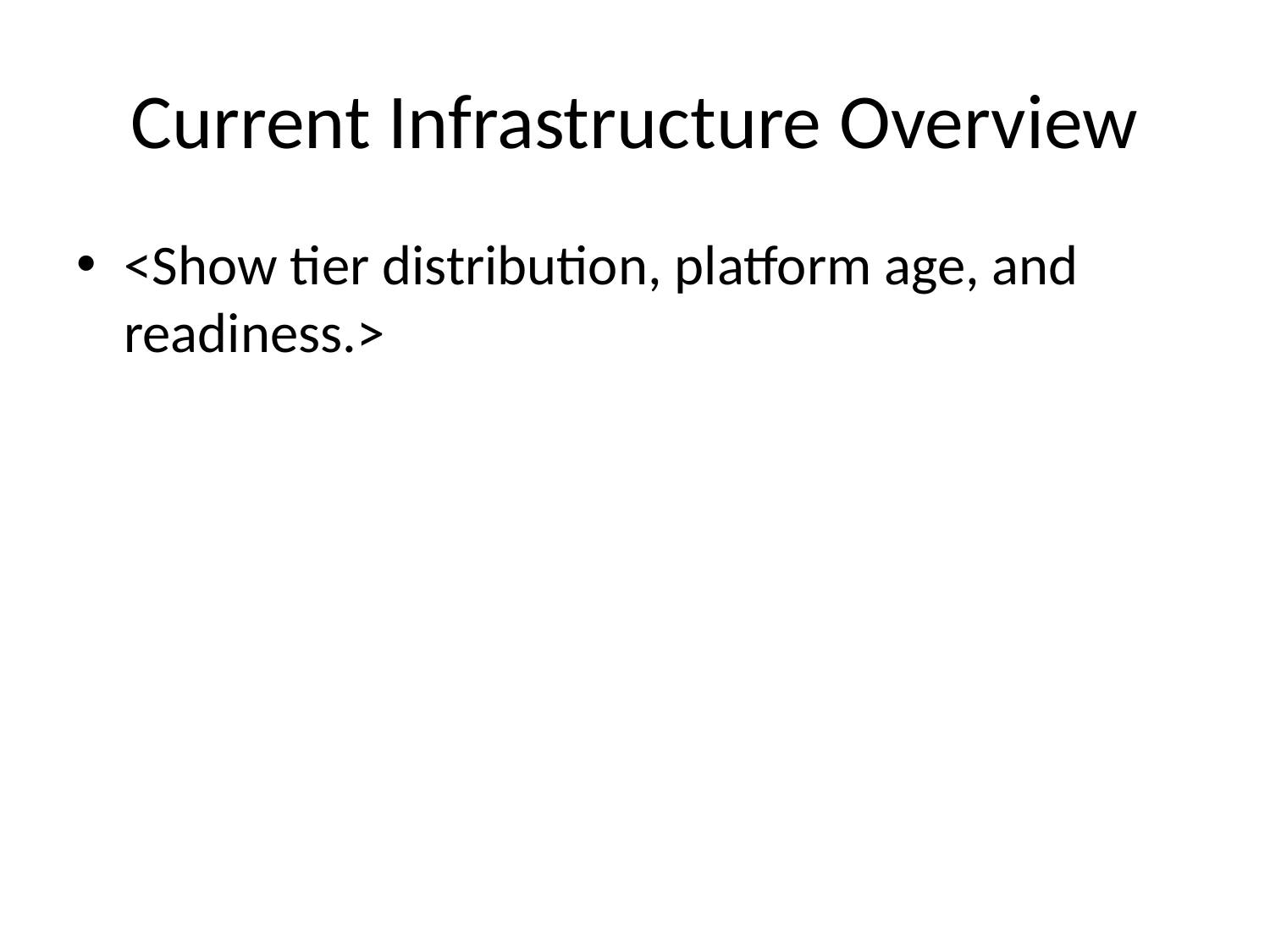

# Current Infrastructure Overview
<Show tier distribution, platform age, and readiness.>